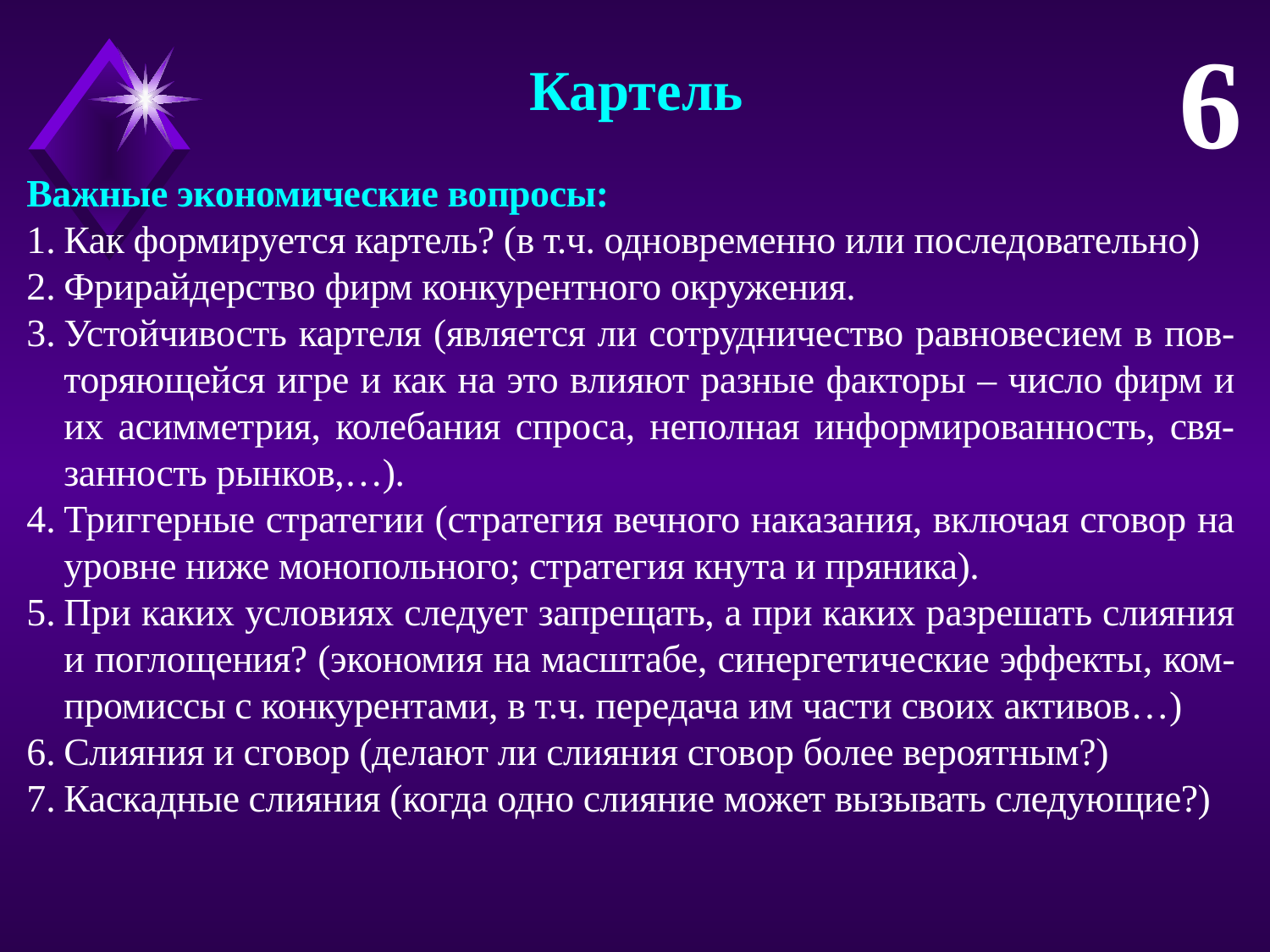

6
Картель
Важные экономические вопросы:
Как формируется картель? (в т.ч. одновременно или последовательно)
Фрирайдерство фирм конкурентного окружения.
Устойчивость картеля (является ли сотрудничество равновесием в пов-торяющейся игре и как на это влияют разные факторы – число фирм и их асимметрия, колебания спроса, неполная информированность, свя-занность рынков,…).
Триггерные стратегии (стратегия вечного наказания, включая сговор на уровне ниже монопольного; стратегия кнута и пряника).
При каких условиях следует запрещать, а при каких разрешать слияния и поглощения? (экономия на масштабе, синергетические эффекты, ком-промиссы с конкурентами, в т.ч. передача им части своих активов…)
Слияния и сговор (делают ли слияния сговор более вероятным?)
Каскадные слияния (когда одно слияние может вызывать следующие?)